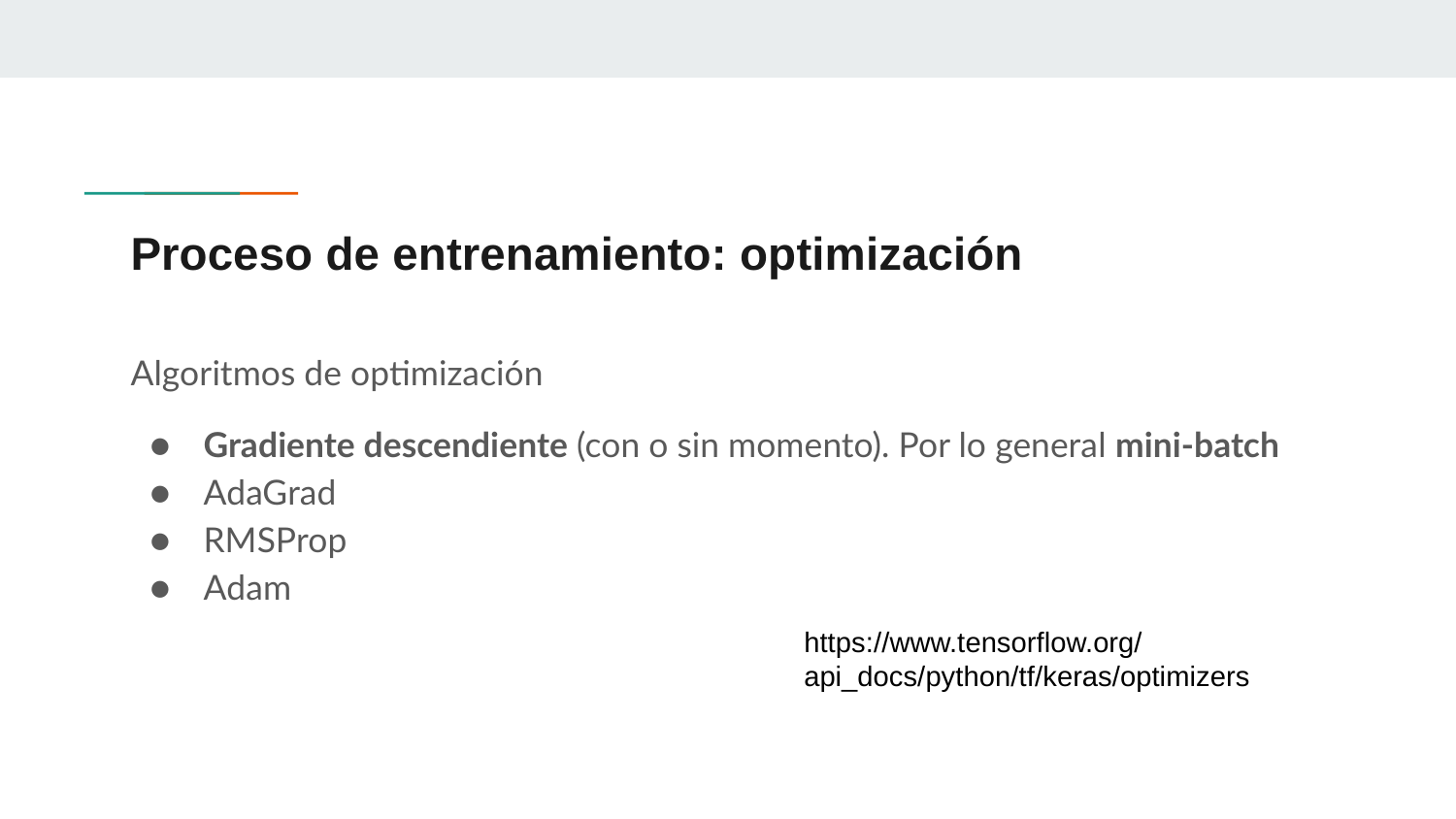

# Proceso de entrenamiento: optimización
Algoritmos de optimización
Gradiente descendiente (con o sin momento). Por lo general mini-batch
AdaGrad
RMSProp
Adam
https://www.tensorflow.org/api_docs/python/tf/keras/optimizers